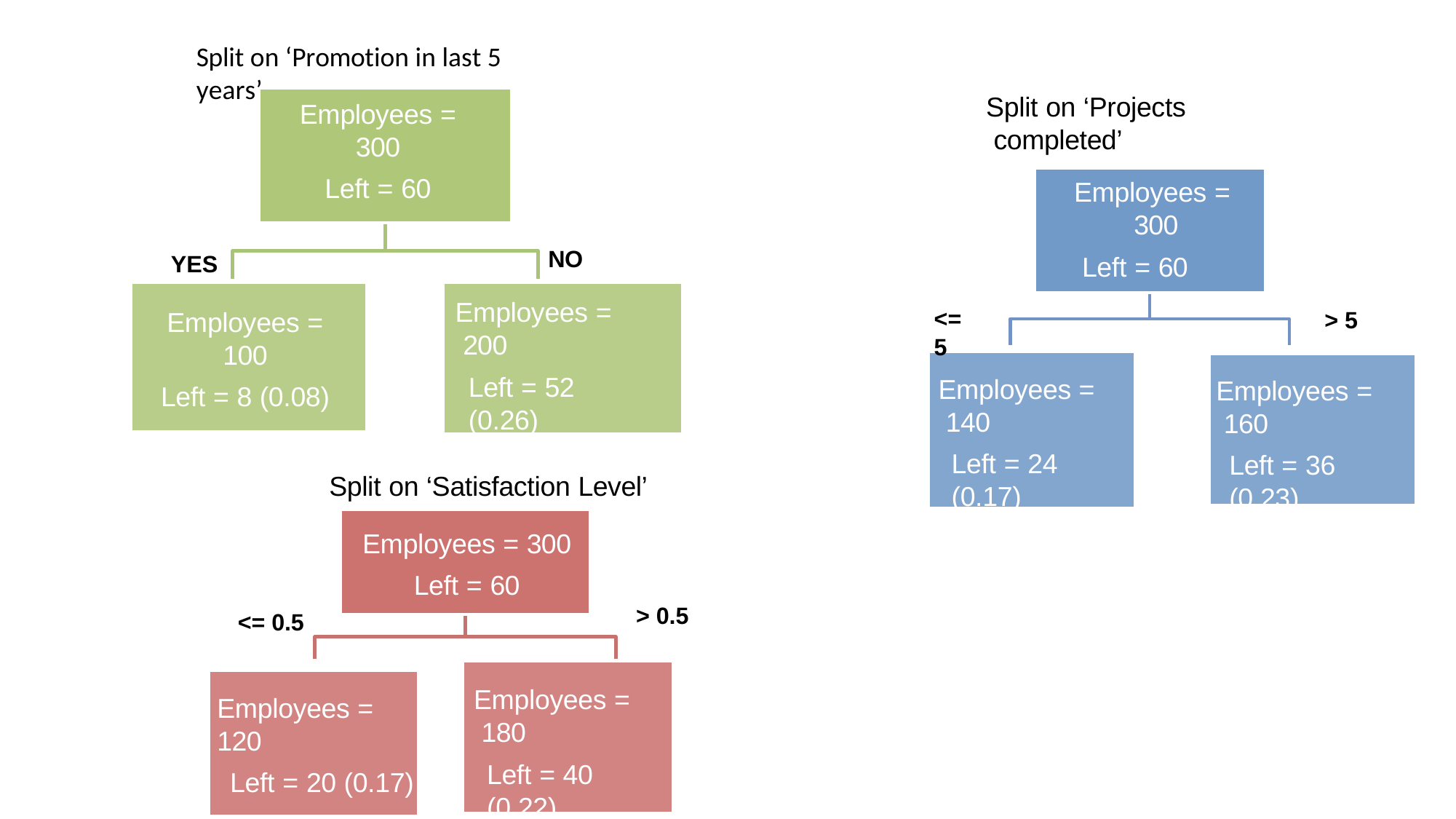

# Split on ‘Promotion in last 5 years’

Split on ‘Projects  completed’
Employees =
300
Left = 60

Employees =  300
Left = 60
NO
YES

Employees =
100
Left = 8 (0.08)
Employees =  200
Left = 52 (0.26)
<= 5
> 5

Employees =  140
Left = 24 (0.17)

Employees =  160
Left = 36 (0.23)
Split on ‘Satisfaction Level’

Employees = 300
Left = 60
> 0.5
<= 0.5

Employees =  180
Left = 40 (0.22)

Employees =
120
Left = 20 (0.17)